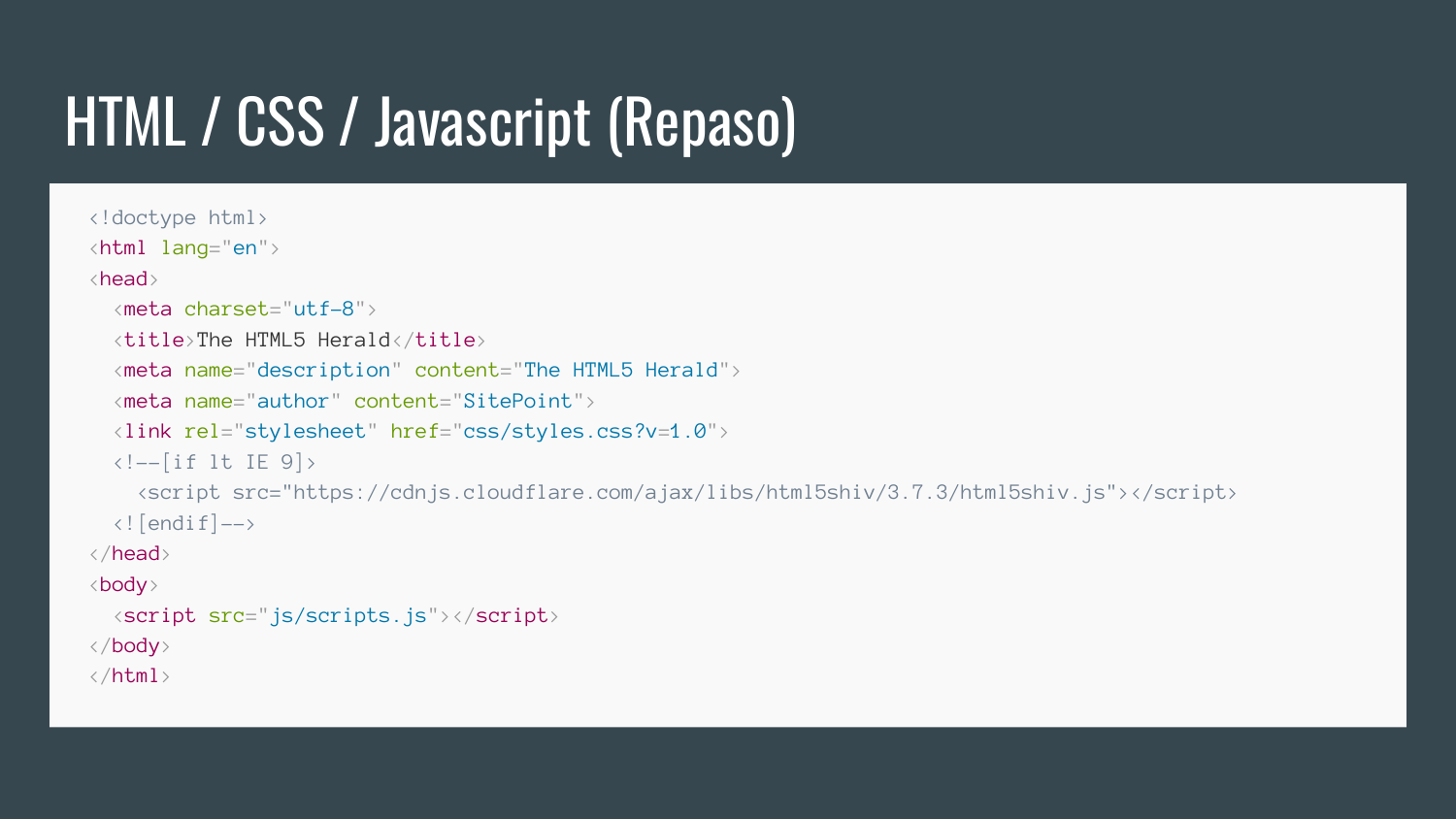

# HTML / CSS / Javascript (Repaso)
<!doctype html>
<html lang="en">
<head>
  <meta charset="utf-8">
  <title>The HTML5 Herald</title>
  <meta name="description" content="The HTML5 Herald">
  <meta name="author" content="SitePoint">
  <link rel="stylesheet" href="css/styles.css?v=1.0">
  <!--[if lt IE 9]>
    <script src="https://cdnjs.cloudflare.com/ajax/libs/html5shiv/3.7.3/html5shiv.js"></script>
  <![endif]-->
</head>
<body>
  <script src="js/scripts.js"></script>
</body>
</html>